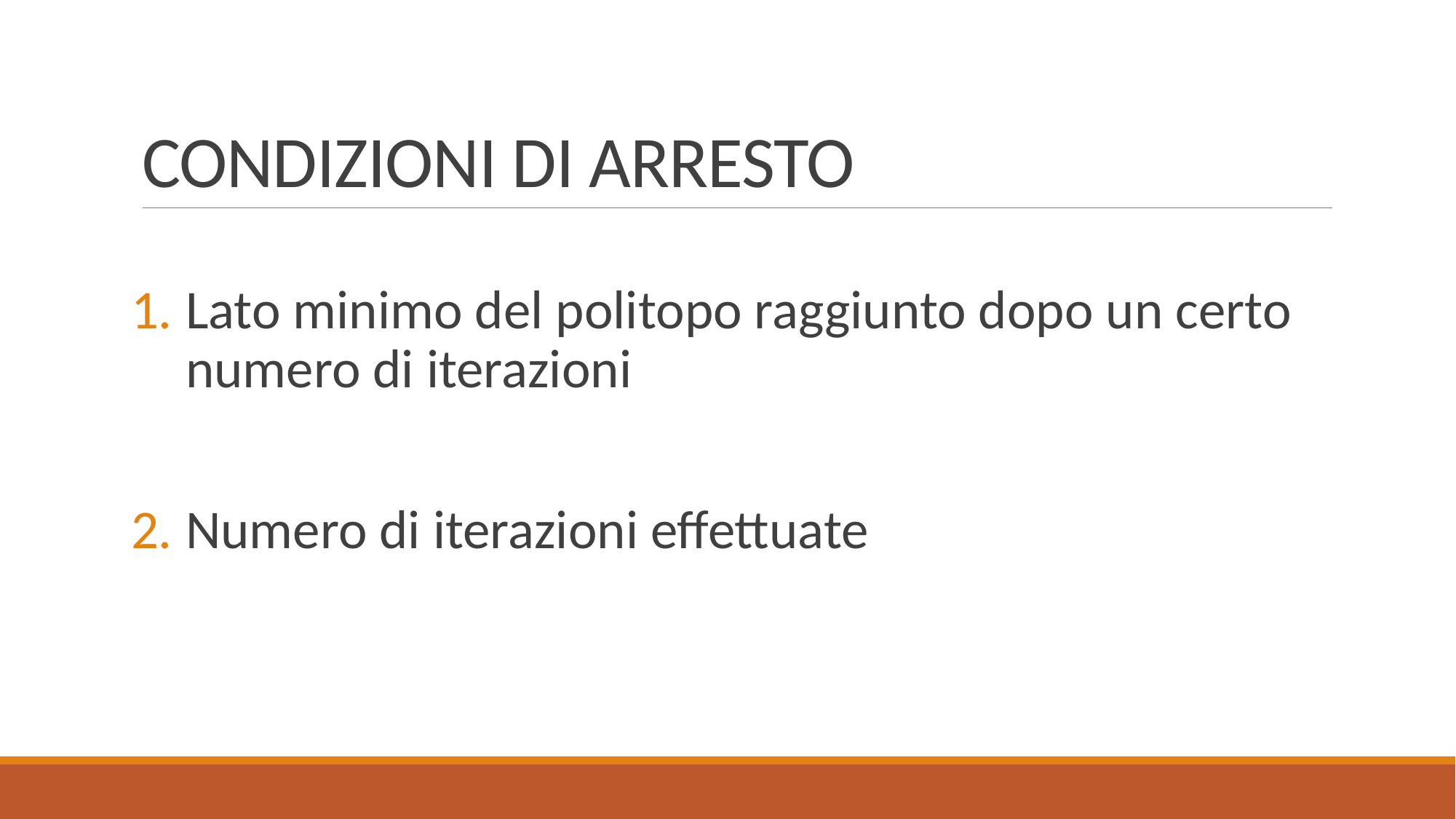

# CONDIZIONI DI ARRESTO
Lato minimo del politopo raggiunto dopo un certo numero di iterazioni

Numero di iterazioni effettuate